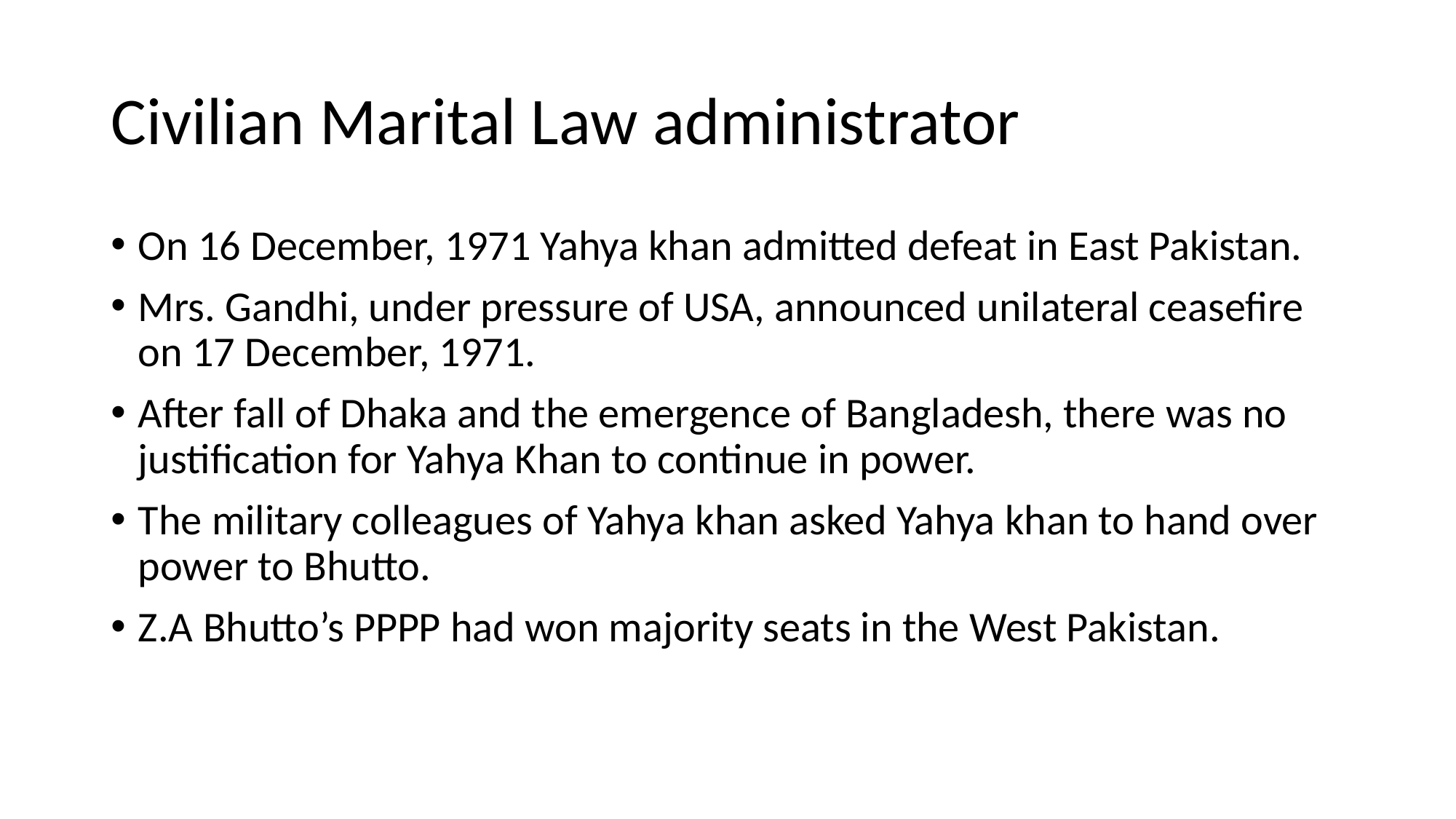

# Civilian Marital Law administrator
On 16 December, 1971 Yahya khan admitted defeat in East Pakistan.
Mrs. Gandhi, under pressure of USA, announced unilateral ceasefire on 17 December, 1971.
After fall of Dhaka and the emergence of Bangladesh, there was no justification for Yahya Khan to continue in power.
The military colleagues of Yahya khan asked Yahya khan to hand over power to Bhutto.
Z.A Bhutto’s PPPP had won majority seats in the West Pakistan.